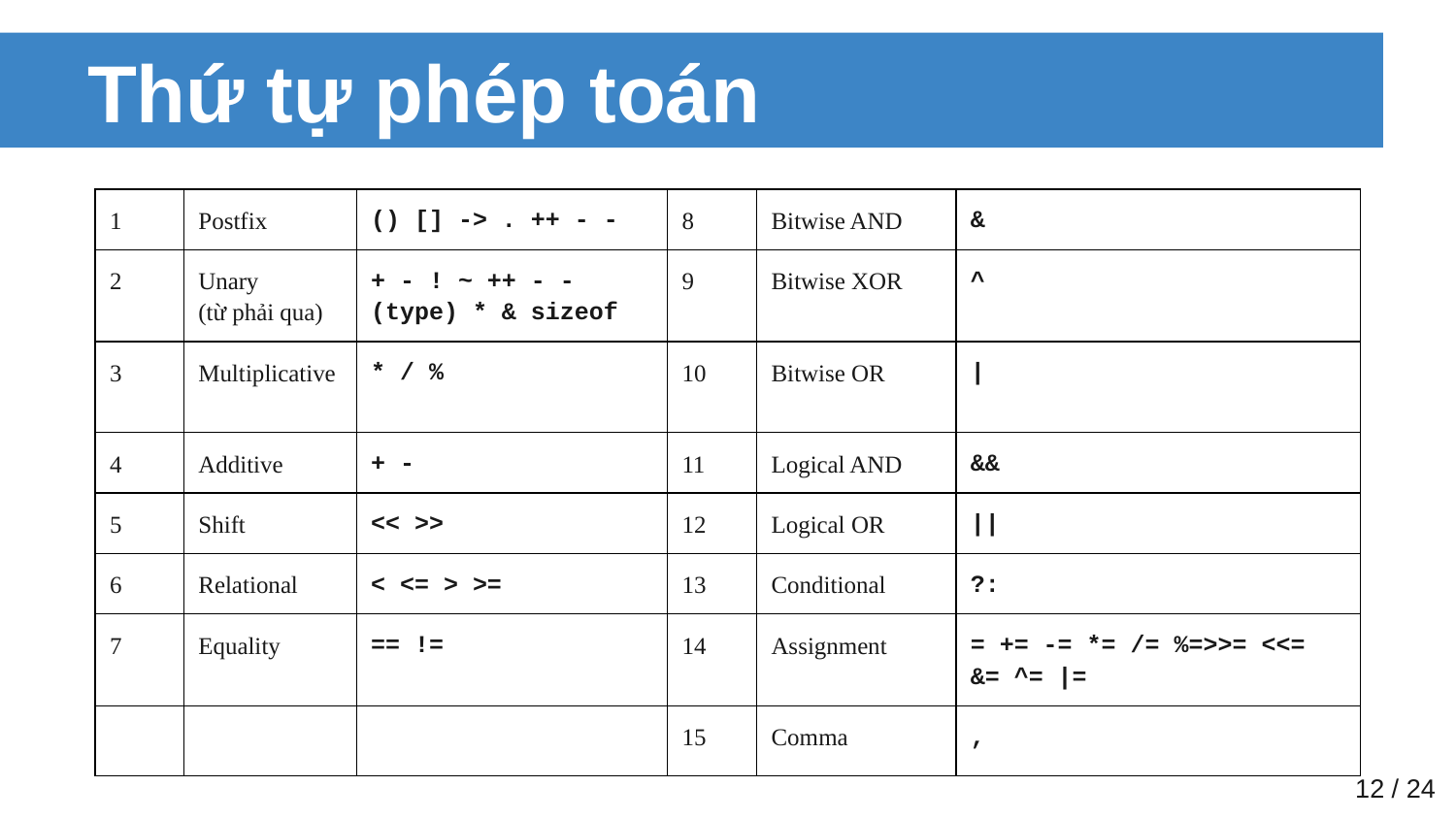

# Thứ tự phép toán

| 1 | Postfix | () [] -> . ++ - - | 8 | Bitwise AND | & |
| --- | --- | --- | --- | --- | --- |
| 2 | Unary (từ phải qua) | + - ! ~ ++ - - (type) \* & sizeof | 9 | Bitwise XOR | ^ |
| 3 | Multiplicative | \* / % | 10 | Bitwise OR | | |
| 4 | Additive | + - | 11 | Logical AND | && |
| 5 | Shift | << >> | 12 | Logical OR | || |
| 6 | Relational | < <= > >= | 13 | Conditional | ?: |
| 7 | Equality | == != | 14 | Assignment | = += -= \*= /= %=>>= <<= &= ^= |= |
|  |  |  | 15 | Comma | , |
12 / 24